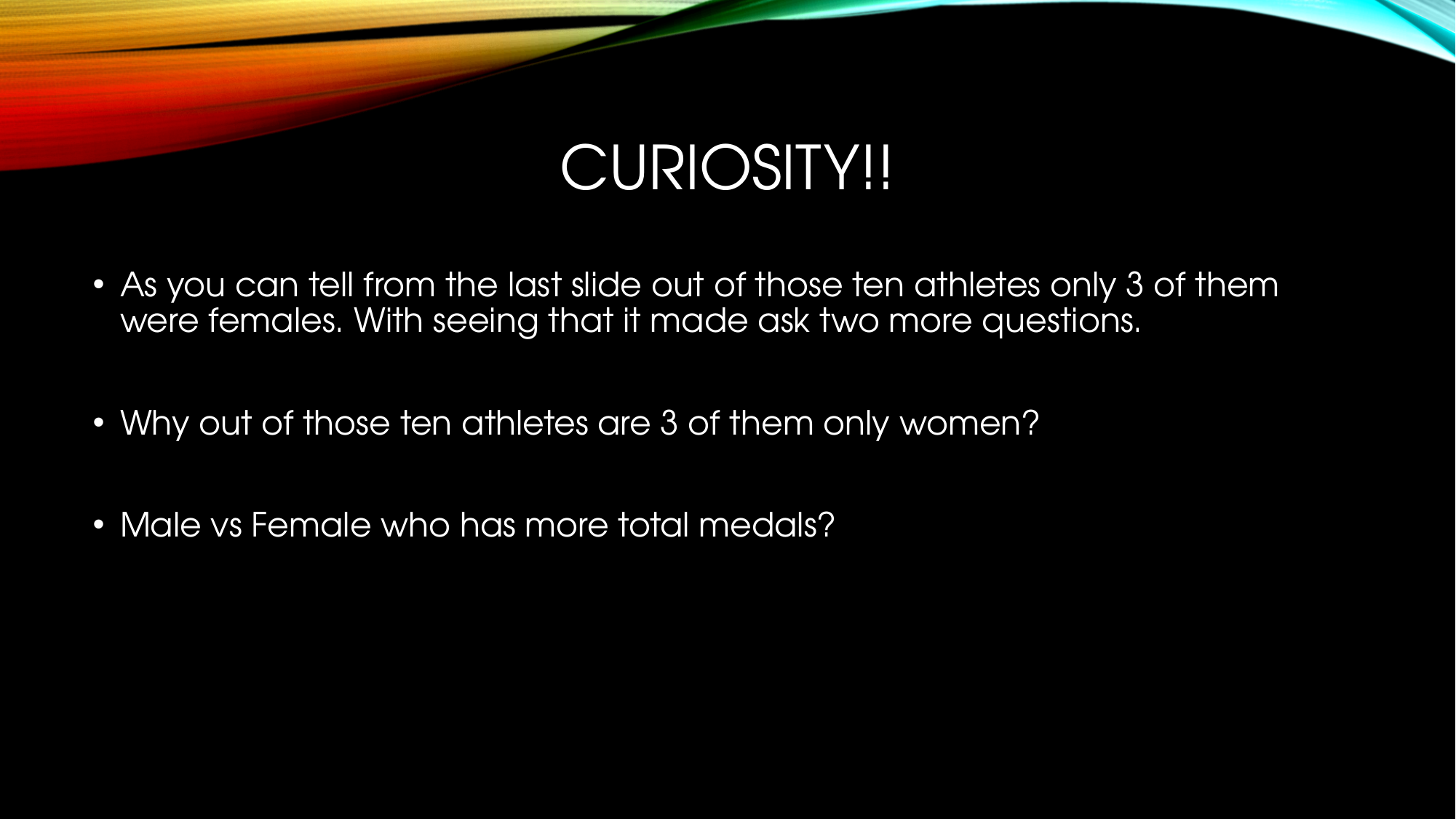

# Curiosity!!
As you can tell from the last slide out of those ten athletes only 3 of them were females. With seeing that it made ask two more questions.

Why out of those ten athletes are 3 of them only women?

Male vs Female who has more total medals?